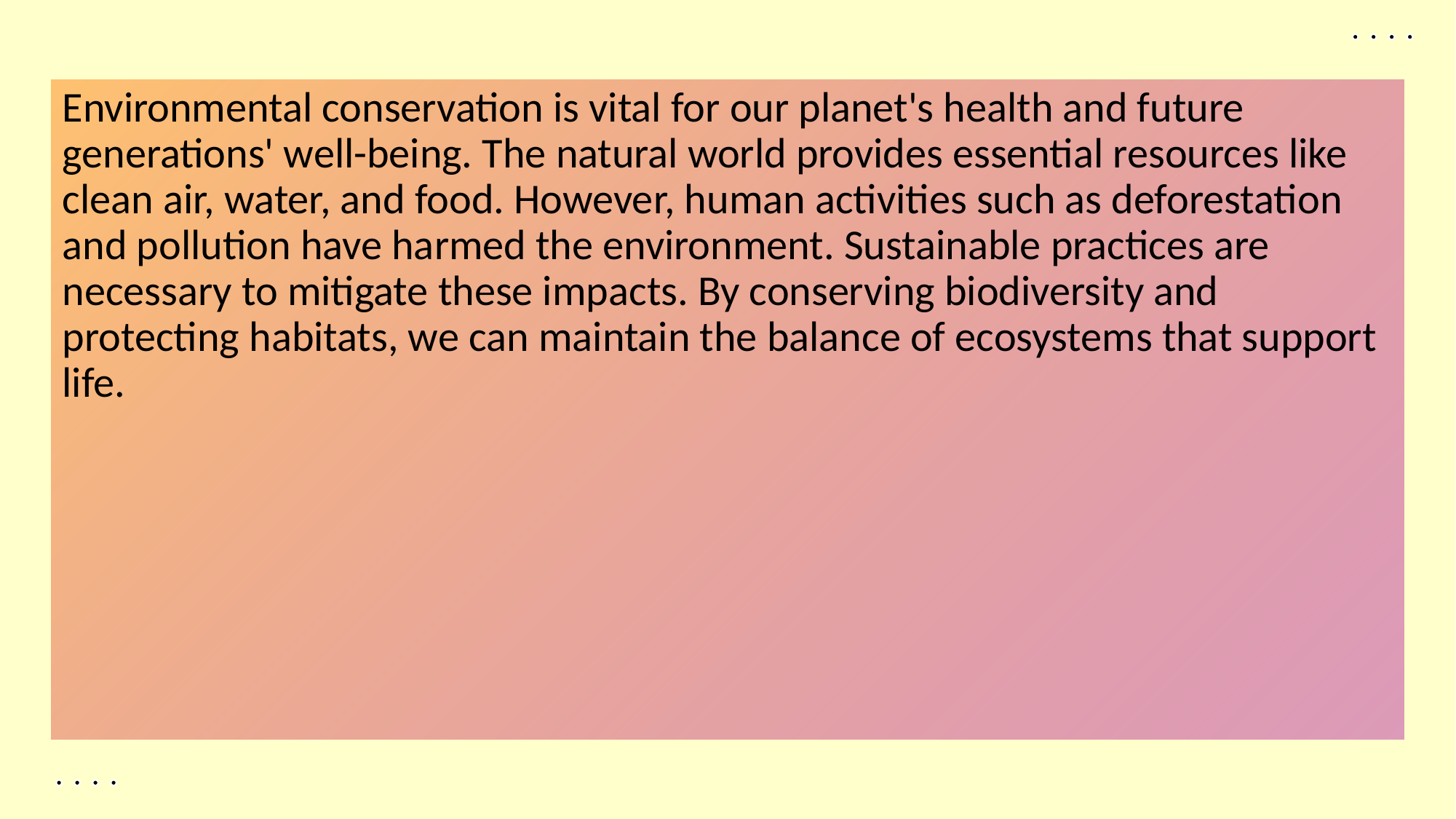

Environmental conservation is vital for our planet's health and future generations' well-being. The natural world provides essential resources like clean air, water, and food. However, human activities such as deforestation and pollution have harmed the environment. Sustainable practices are necessary to mitigate these impacts. By conserving biodiversity and protecting habitats, we can maintain the balance of ecosystems that support life.